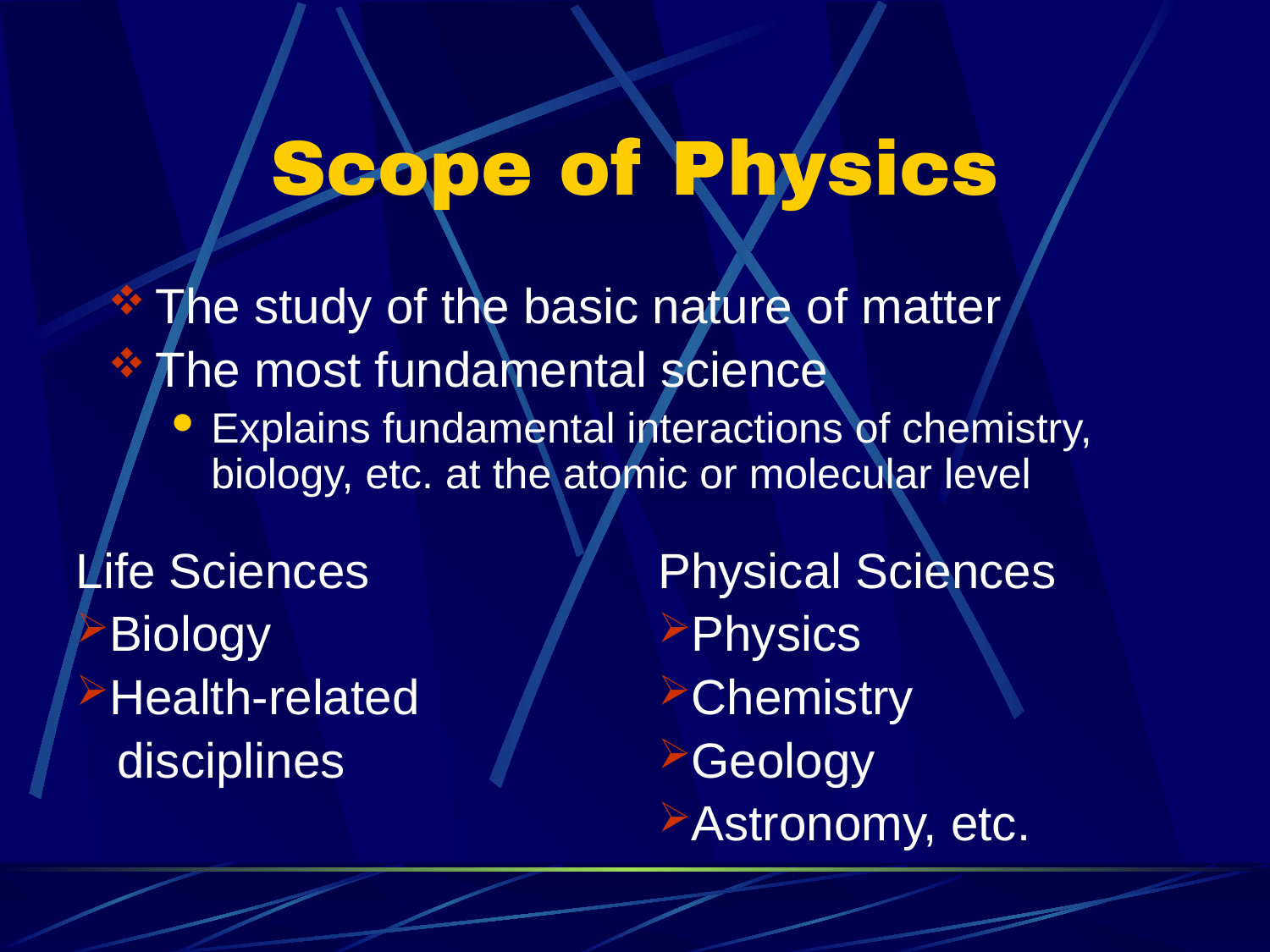

# Scope of Physics
The study of the basic nature of matter
The most fundamental science
Explains fundamental interactions of chemistry, biology, etc. at the atomic or molecular level
Life Sciences
Biology
Health-related
   disciplines
Physical Sciences
Physics
Chemistry
Geology
Astronomy, etc.